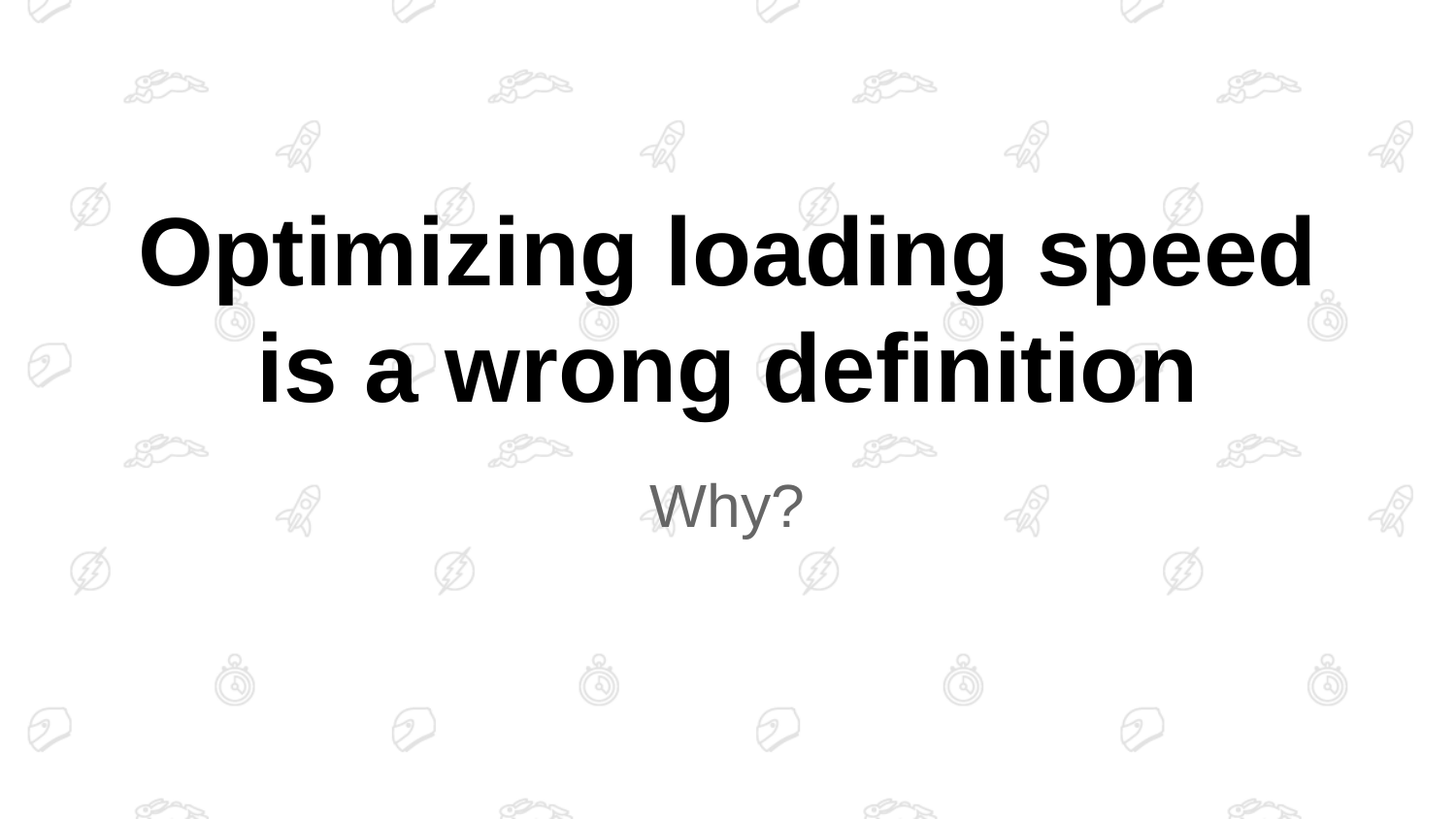

# Optimizing loading speed is a wrong definition
Why?